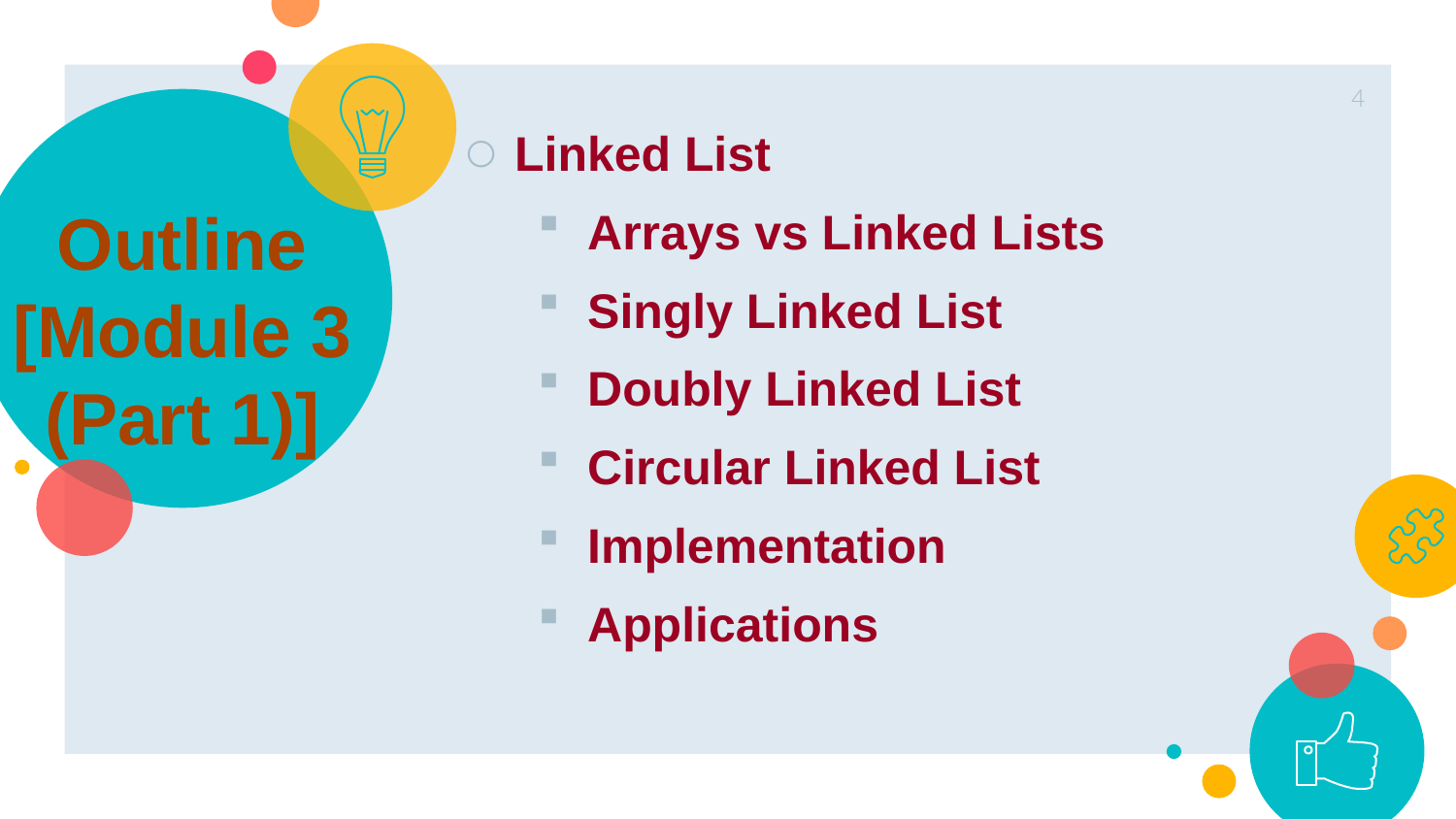

4
Linked List
Arrays vs Linked Lists
Singly Linked List
Doubly Linked List
Circular Linked List
Implementation
Applications

# Outline [Module 3 (Part 1)]